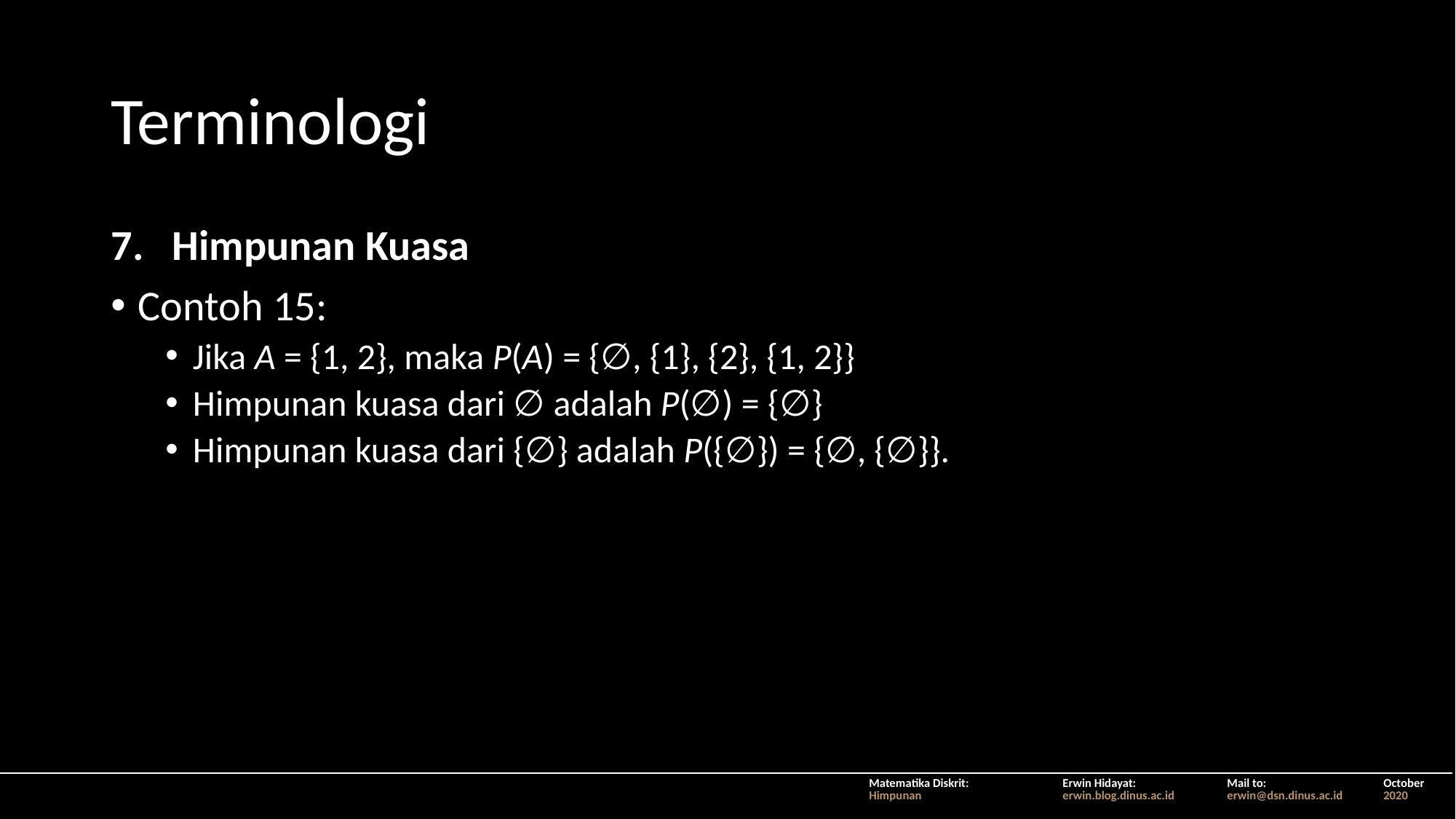

# Terminologi
Himpunan Kuasa
Contoh 15:
Jika A = {1, 2}, maka P(A) = {∅, {1}, {2}, {1, 2}}
Himpunan kuasa dari ∅ adalah P(∅) = {∅}
Himpunan kuasa dari {∅} adalah P({∅}) = {∅, {∅}}.